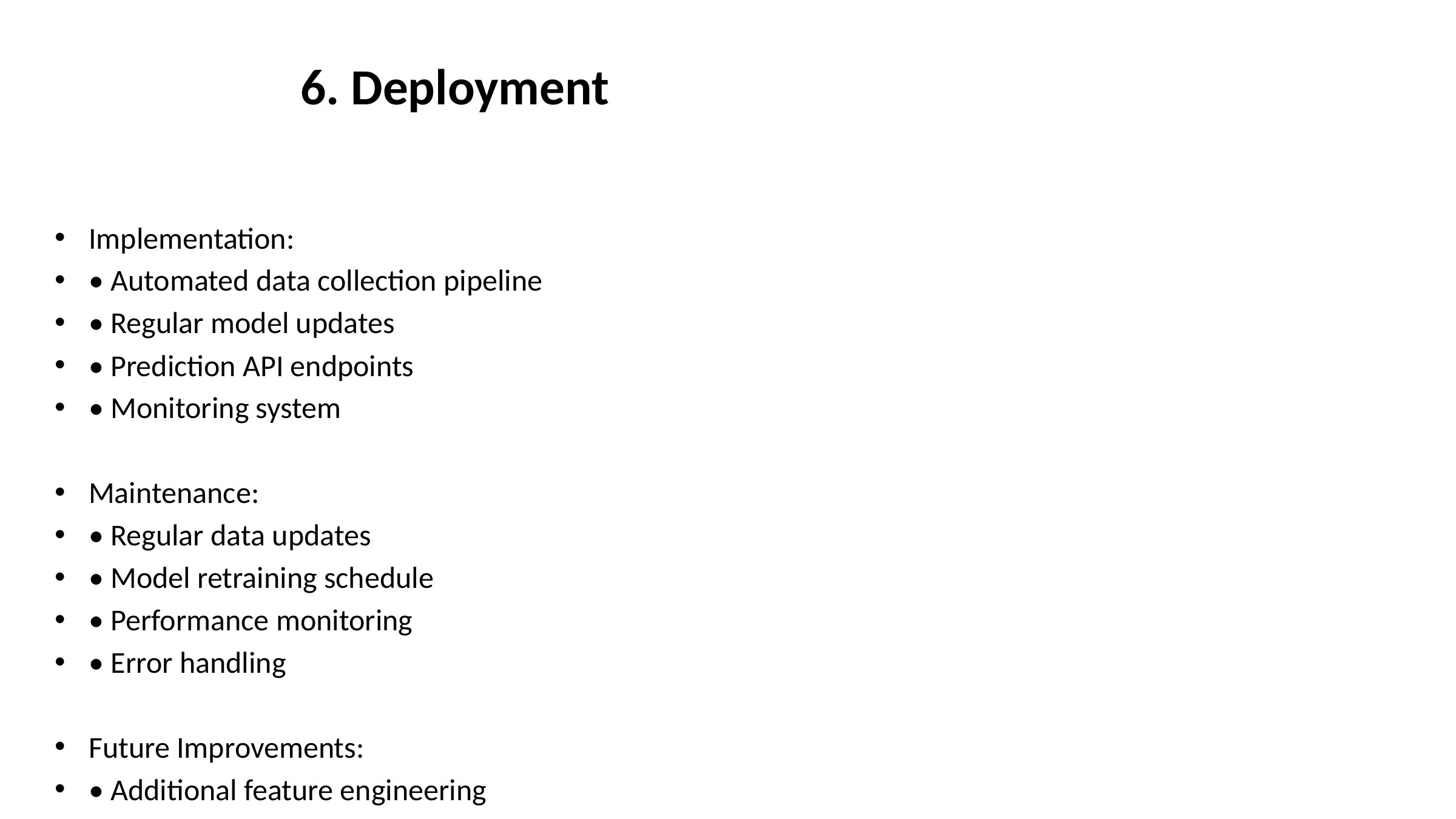

# 6. Deployment

Implementation:
• Automated data collection pipeline
• Regular model updates
• Prediction API endpoints
• Monitoring system

Maintenance:
• Regular data updates
• Model retraining schedule
• Performance monitoring
• Error handling

Future Improvements:
• Additional feature engineering
• Alternative model architectures
• Real-time prediction capabilities
• Enhanced visualization tools